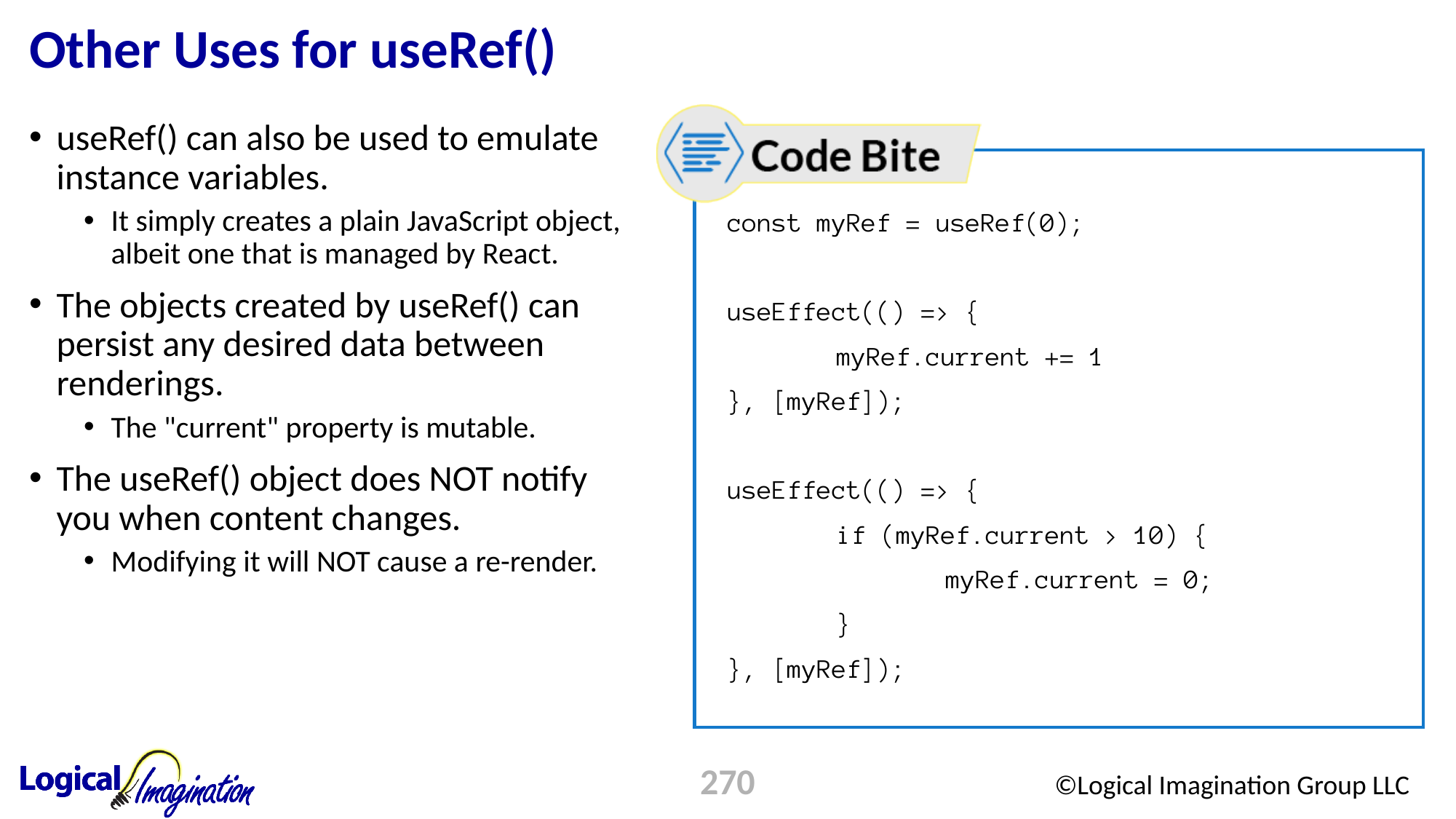

# Other Uses for useRef()
useRef() can also be used to emulate instance variables.
It simply creates a plain JavaScript object, albeit one that is managed by React.
The objects created by useRef() can persist any desired data between renderings.
The "current" property is mutable.
The useRef() object does NOT notify you when content changes.
Modifying it will NOT cause a re-render.

const myRef = useRef(0);

useEffect(() => {
	myRef.current += 1
}, [myRef]);

useEffect(() => {
	if (myRef.current > 10) {
		myRef.current = 0;
	}
}, [myRef]);
270